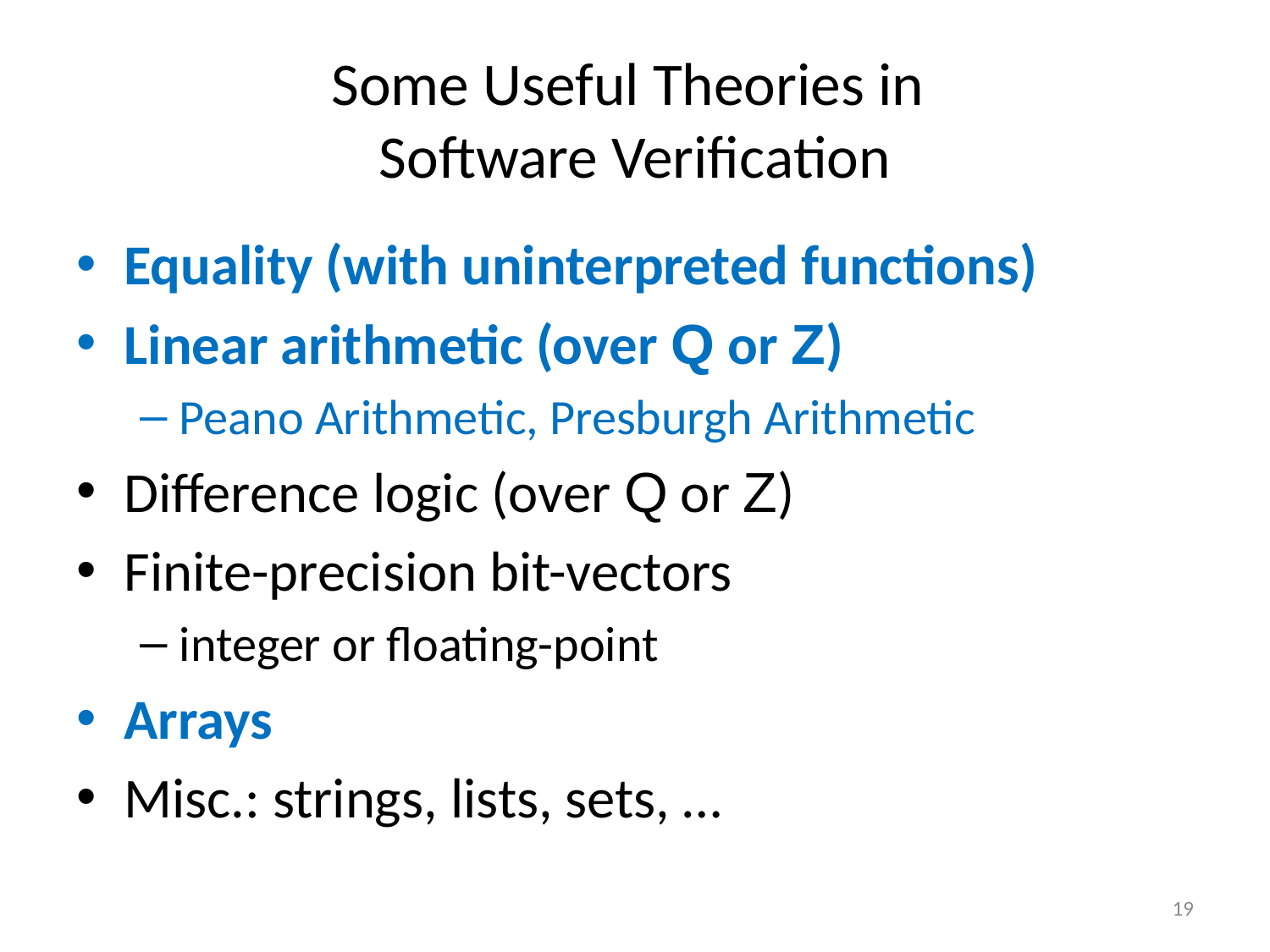

# Some Useful Theories in Software Verification
Equality (with uninterpreted functions)
Linear arithmetic (over Q or Z)
Peano Arithmetic, Presburgh Arithmetic
Difference logic (over Q or Z)
Finite-precision bit-vectors
integer or floating-point
Arrays
Misc.: strings, lists, sets, …
19